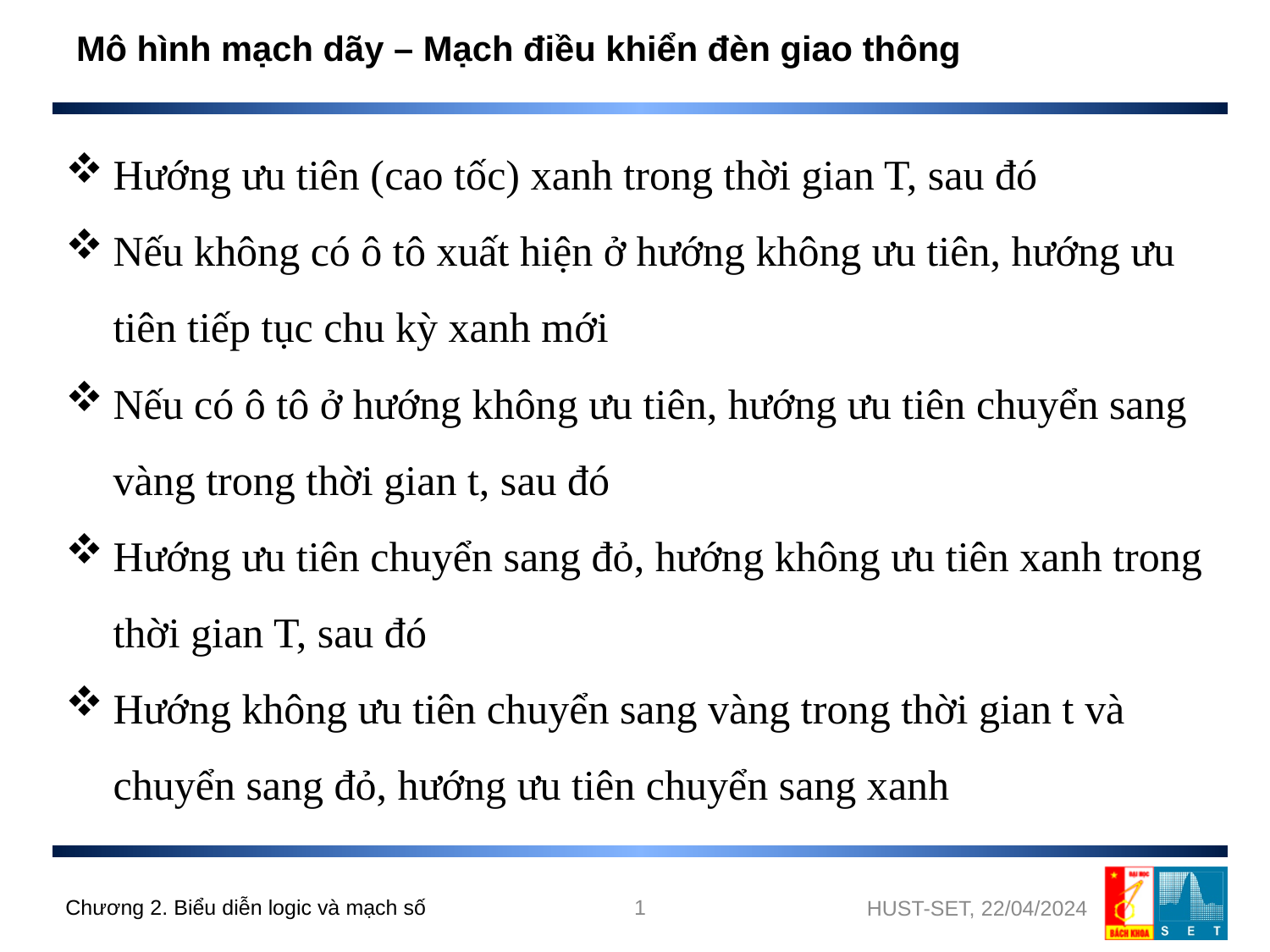

# Mô hình mạch dãy – Mạch điều khiển đèn giao thông
Hướng ưu tiên (cao tốc) xanh trong thời gian T, sau đó
Nếu không có ô tô xuất hiện ở hướng không ưu tiên, hướng ưu tiên tiếp tục chu kỳ xanh mới
Nếu có ô tô ở hướng không ưu tiên, hướng ưu tiên chuyển sang vàng trong thời gian t, sau đó
Hướng ưu tiên chuyển sang đỏ, hướng không ưu tiên xanh trong thời gian T, sau đó
Hướng không ưu tiên chuyển sang vàng trong thời gian t và chuyển sang đỏ, hướng ưu tiên chuyển sang xanh

1
Chương 2. Biểu diễn logic và mạch số
HUST-SET, 22/04/2024